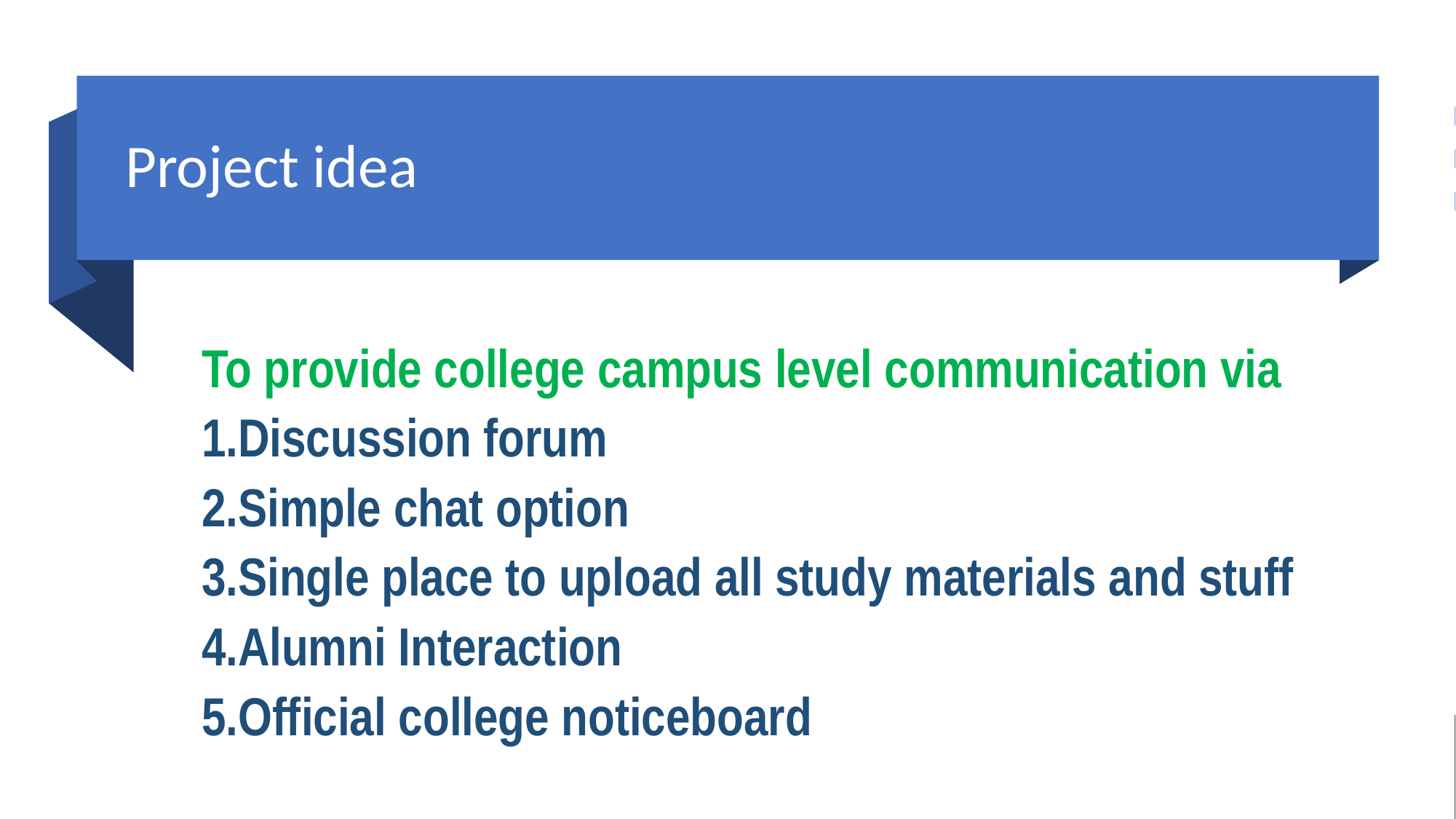

# Project idea

To provide college campus level communication via
1.Discussion forum
2.Simple chat option
3.Single place to upload all study materials and stuff
4.Alumni Interaction
5.Official college noticeboard